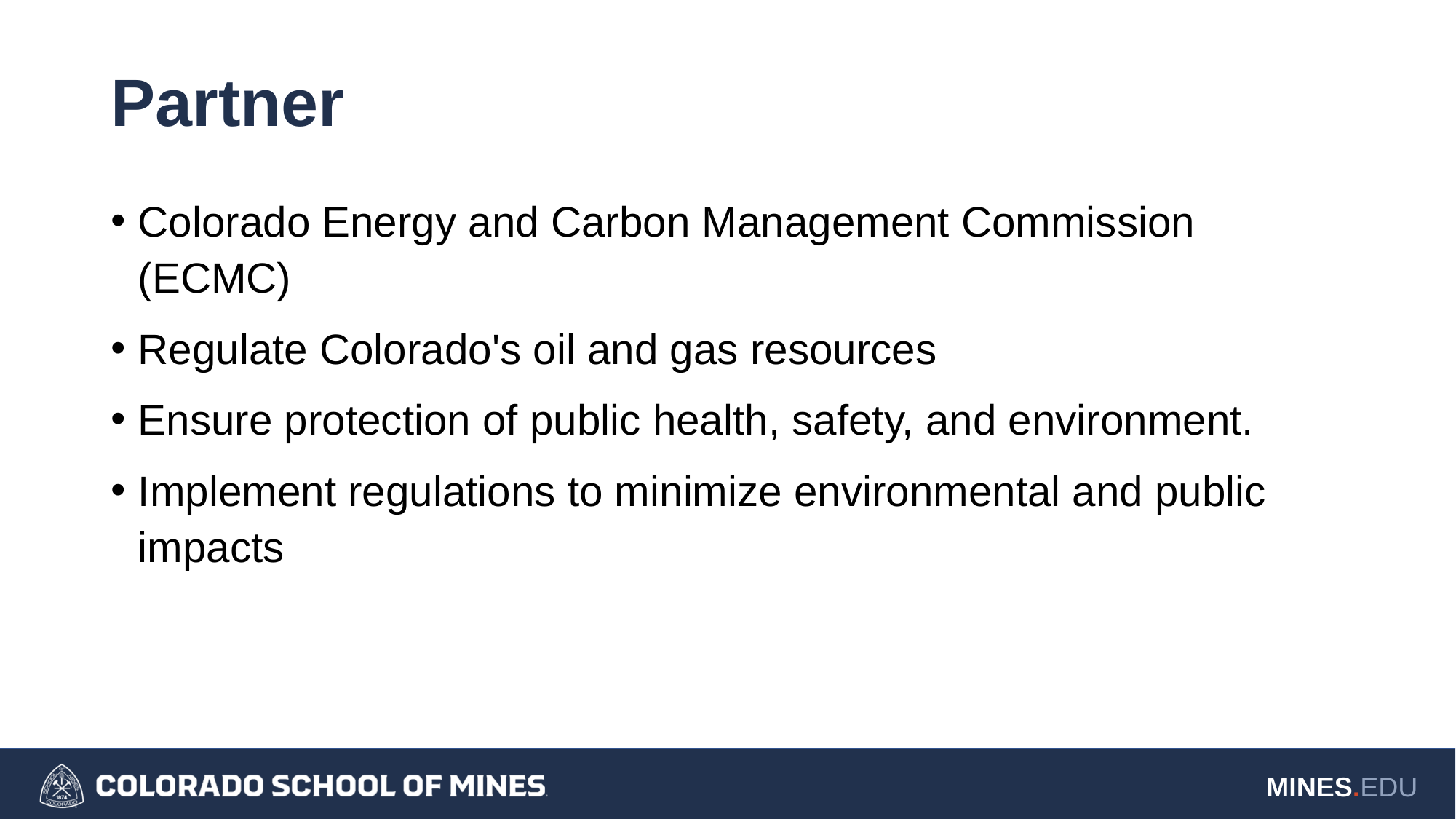

# Partner
Colorado Energy and Carbon Management Commission (ECMC)
Regulate Colorado's oil and gas resources
Ensure protection of public health, safety, and environment.
Implement regulations to minimize environmental and public impacts